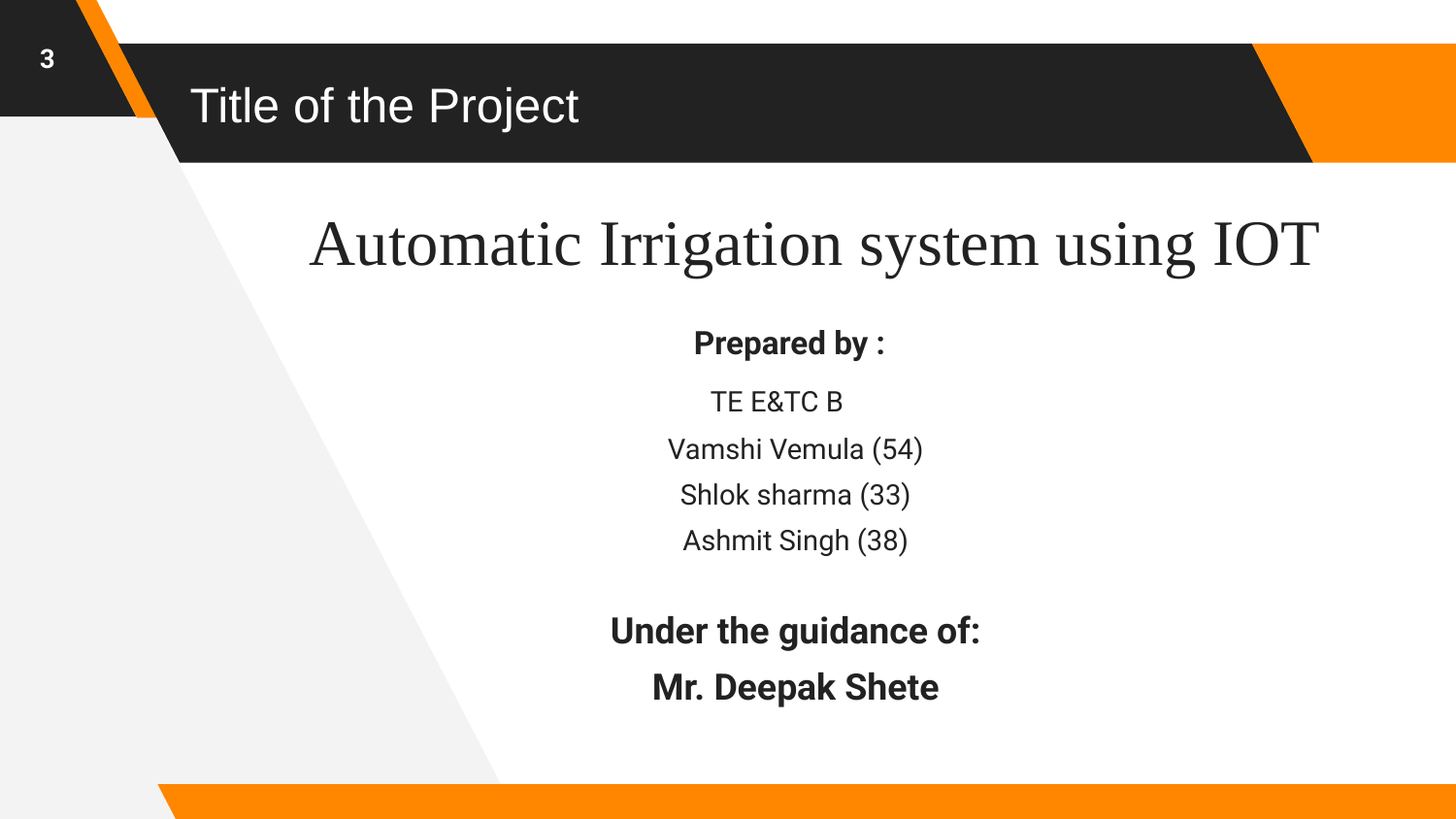

3
# Title of the Project
            Automatic Irrigation system using IOT
                               Prepared by :
                                                                 TE E&TC B
Vamshi Vemula (54)
Shlok sharma (33)
Ashmit Singh (38)

Under the guidance of:
Mr. Deepak Shete